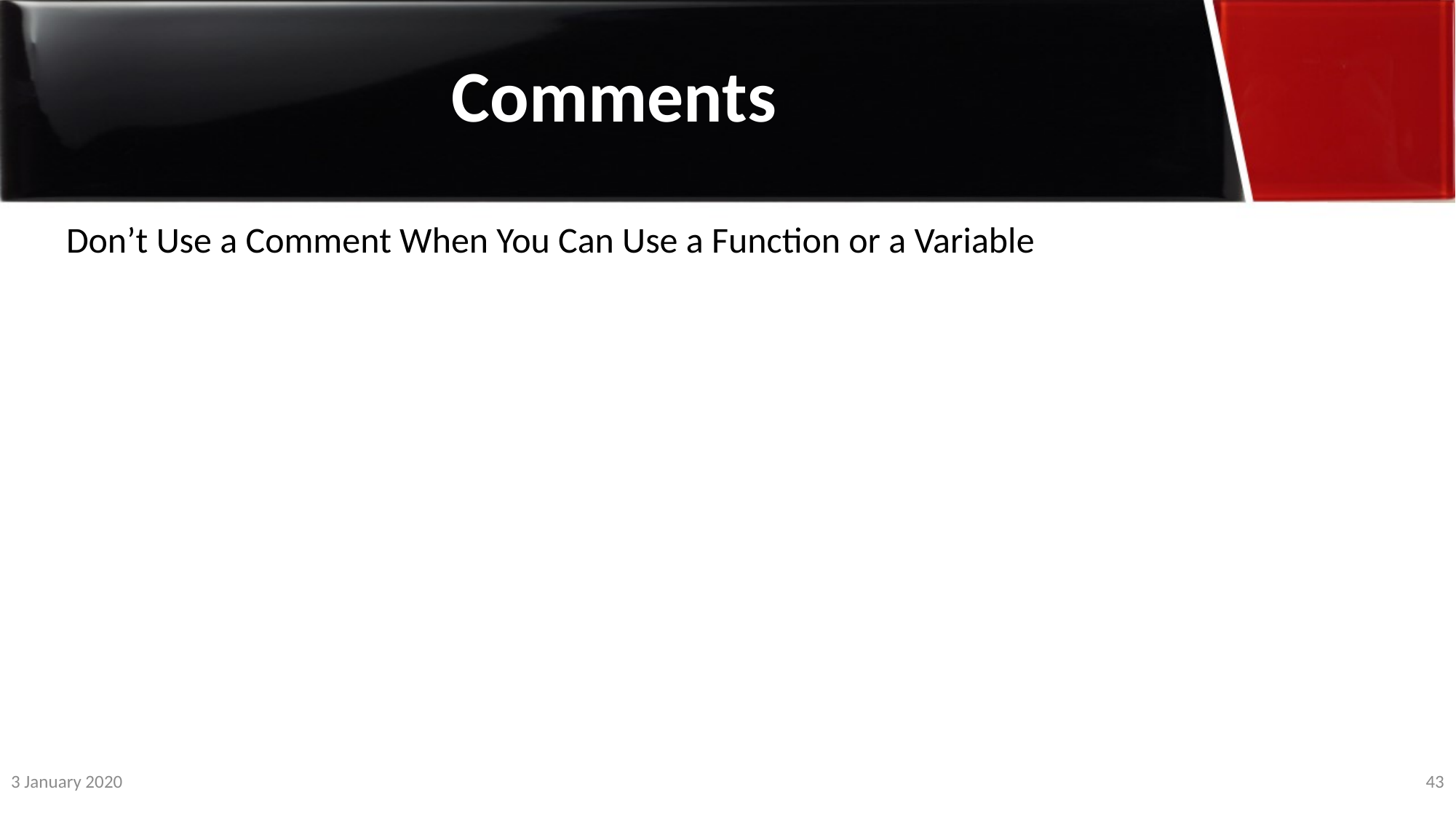

Comments
Don’t Use a Comment When You Can Use a Function or a Variable
3 January 2020
43